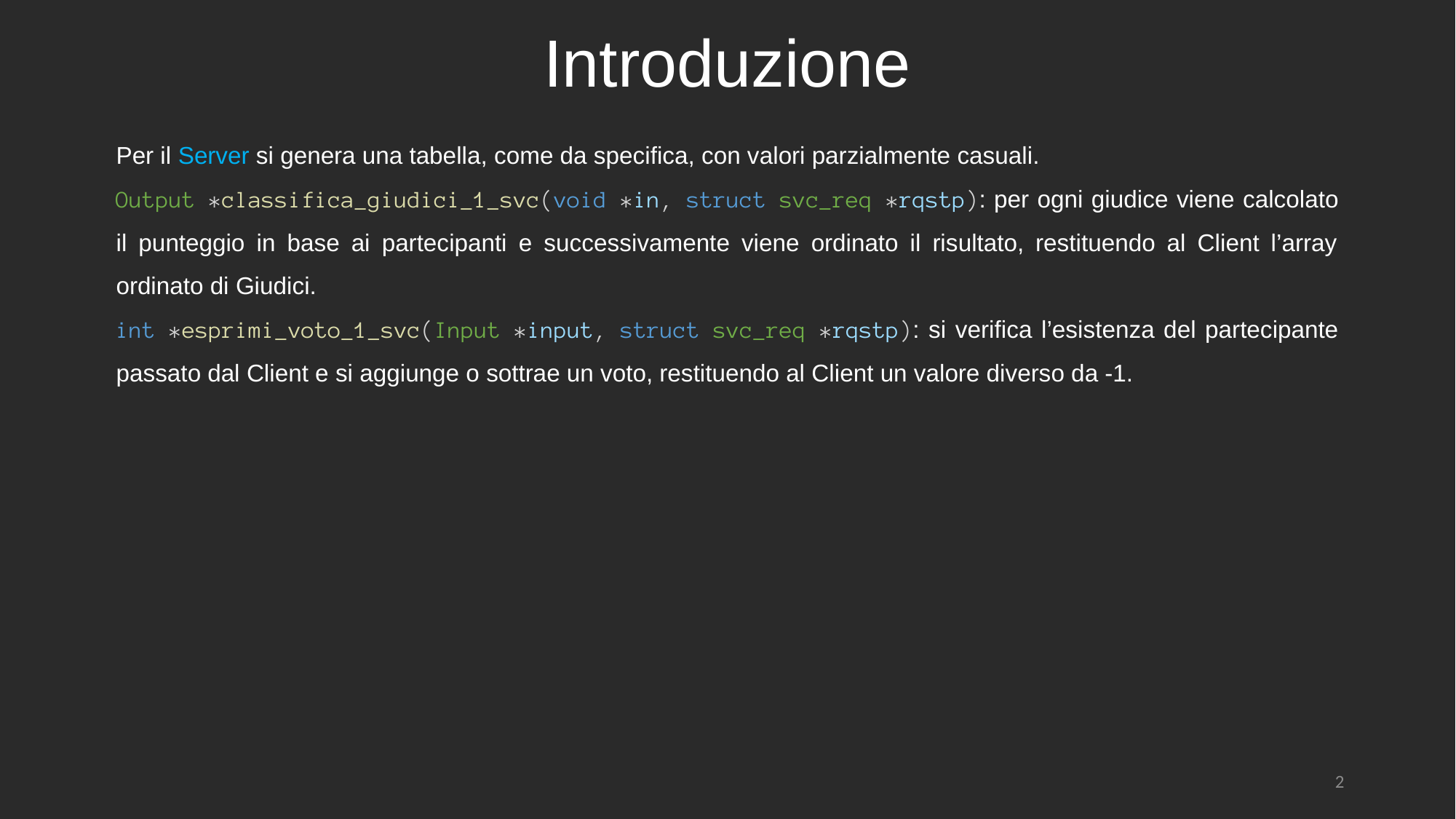

# Introduzione
Per il Server si genera una tabella, come da specifica, con valori parzialmente casuali.
Output *classifica_giudici_1_svc(void *in, struct svc_req *rqstp): per ogni giudice viene calcolato il punteggio in base ai partecipanti e successivamente viene ordinato il risultato, restituendo al Client l’array ordinato di Giudici.
int *esprimi_voto_1_svc(Input *input, struct svc_req *rqstp): si verifica l’esistenza del partecipante passato dal Client e si aggiunge o sottrae un voto, restituendo al Client un valore diverso da -1.

2